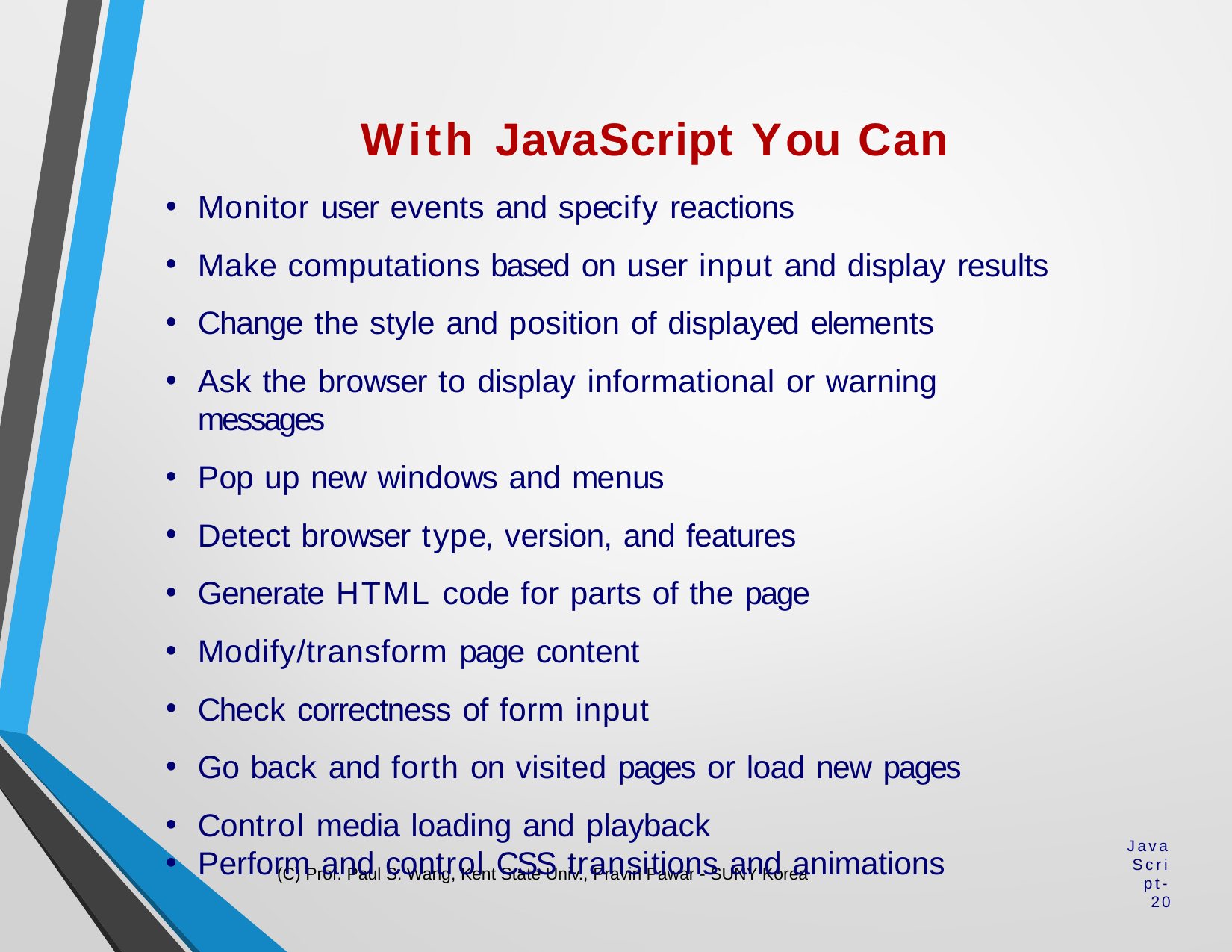

# With JavaScript You Can
Monitor user events and specify reactions

Make computations based on user input and display results

Change the style and position of displayed elements

Ask the browser to display informational or warning messages

Pop up new windows and menus

Detect browser type, version, and features

Generate HTML code for parts of the page

Modify/transform page content

Check correctness of form input

Go back and forth on visited pages or load new pages

Control media loading and playback
Perform and control CSS transitions and animations

(C) Prof. Paul S. Wang, Kent State Univ., Pravin Pawar - SUNY Korea
JavaScript-20